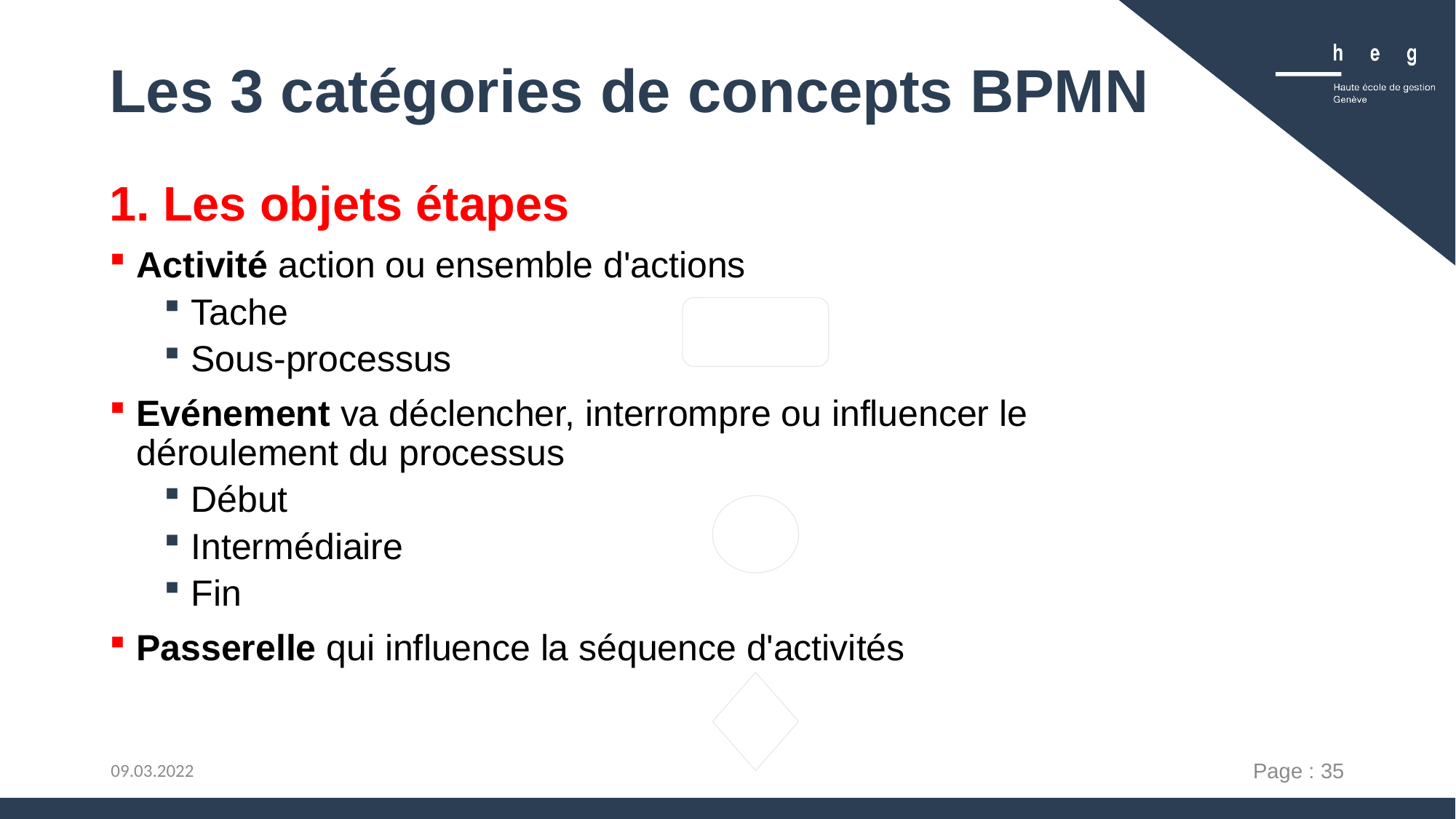

# Les 3 catégories de concepts BPMN
1. Les objets étapes
Activité action ou ensemble d'actions
Tache
Sous-processus
Evénement va déclencher, interrompre ou influencer le déroulement du processus
Début
Intermédiaire
Fin
Passerelle qui influence la séquence d'activités

Page : 35